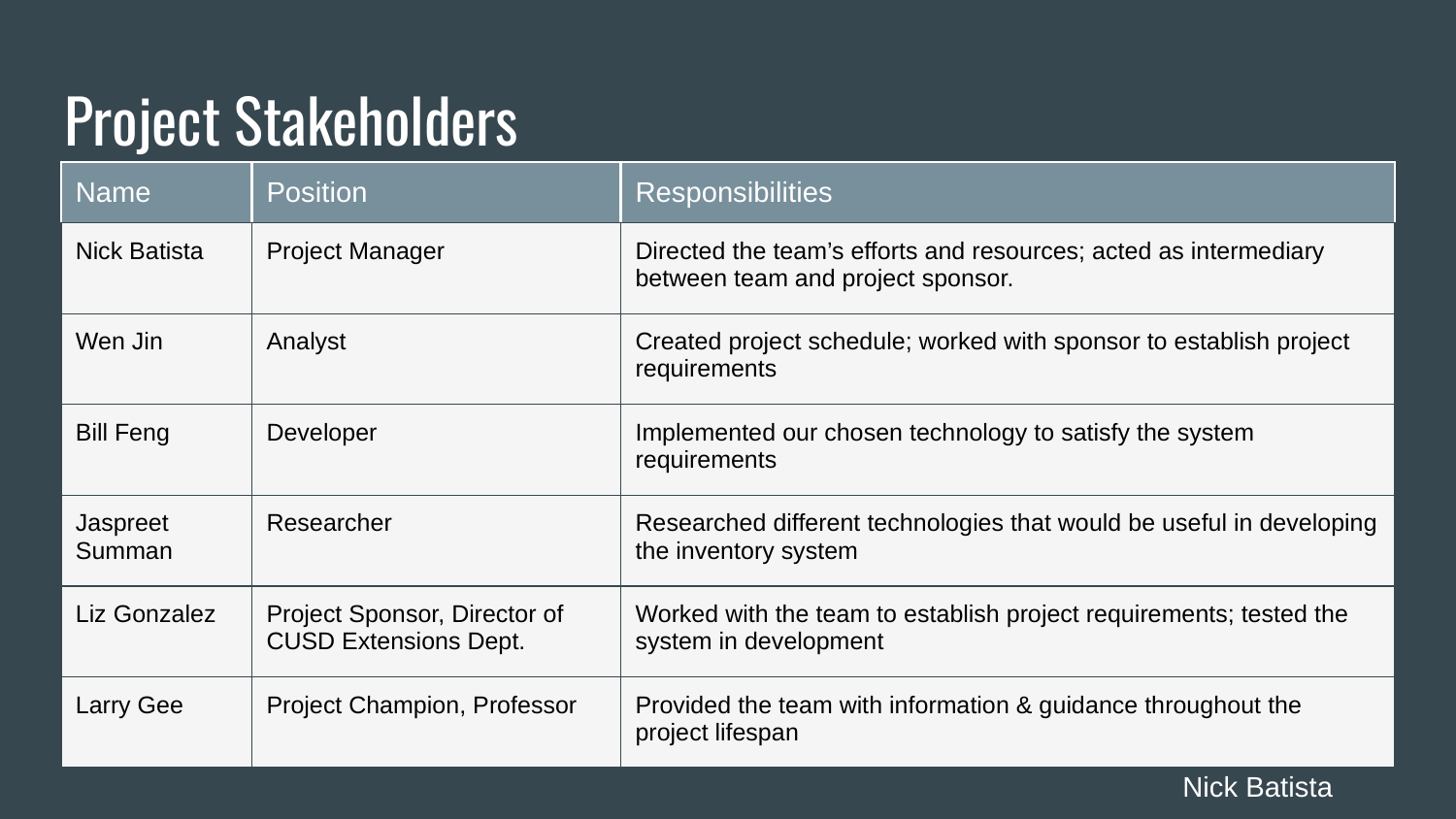

# Project Stakeholders
| Name | Position | Responsibilities |
| --- | --- | --- |
| Nick Batista | Project Manager | Directed the team’s efforts and resources; acted as intermediary between team and project sponsor. |
| Wen Jin | Analyst | Created project schedule; worked with sponsor to establish project requirements |
| Bill Feng | Developer | Implemented our chosen technology to satisfy the system requirements |
| Jaspreet Summan | Researcher | Researched different technologies that would be useful in developing the inventory system |
| Liz Gonzalez | Project Sponsor, Director of CUSD Extensions Dept. | Worked with the team to establish project requirements; tested the system in development |
| Larry Gee | Project Champion, Professor | Provided the team with information & guidance throughout the project lifespan |
Nick Batista 	5